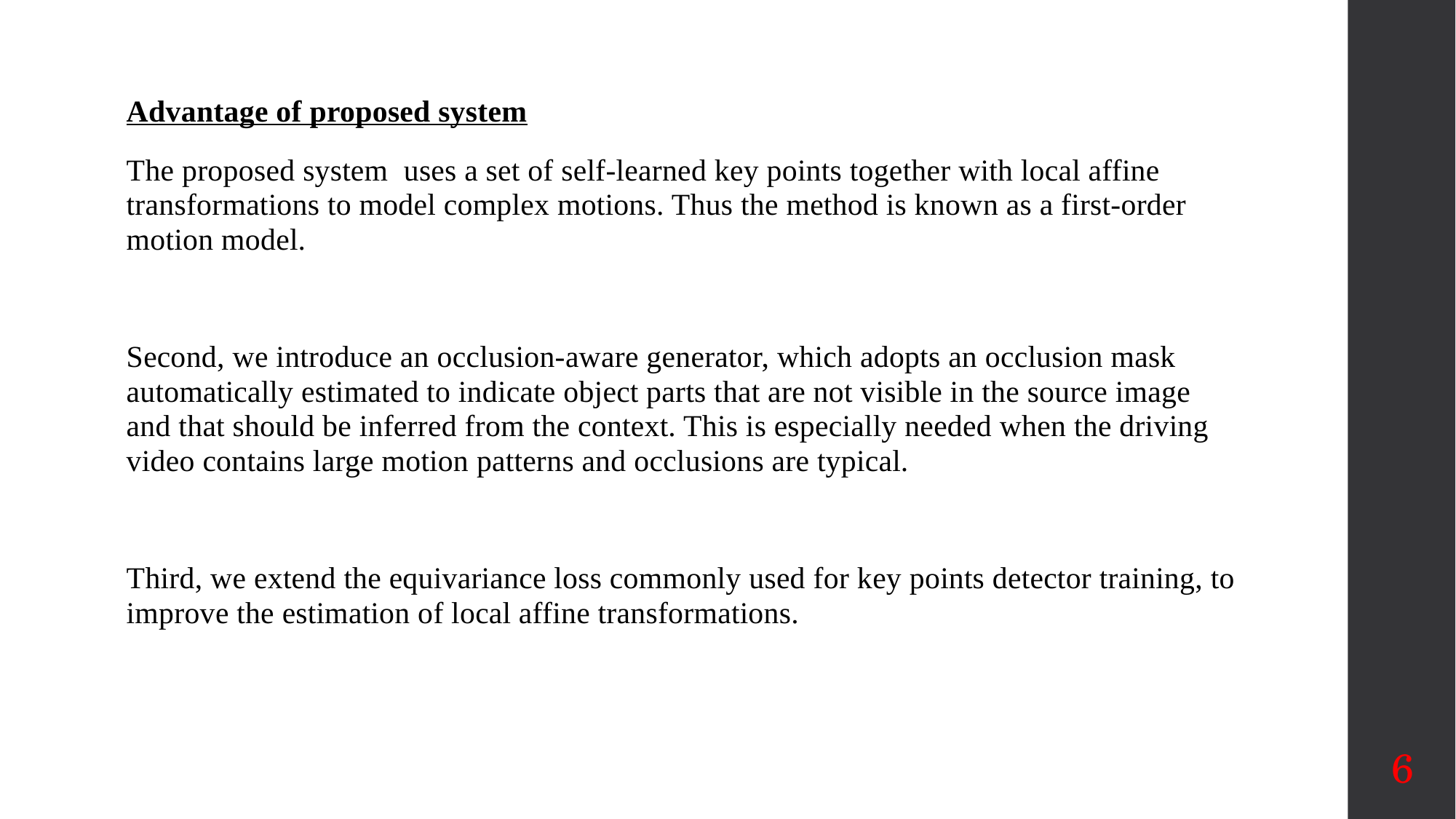

Advantage of proposed system
The proposed system  uses a set of self-learned key points together with local affine transformations to model complex motions. Thus the method is known as a first-order motion model.

Second, we introduce an occlusion-aware generator, which adopts an occlusion mask automatically estimated to indicate object parts that are not visible in the source image and that should be inferred from the context. This is especially needed when the driving video contains large motion patterns and occlusions are typical.

Third, we extend the equivariance loss commonly used for key points detector training, to improve the estimation of local affine transformations.

6